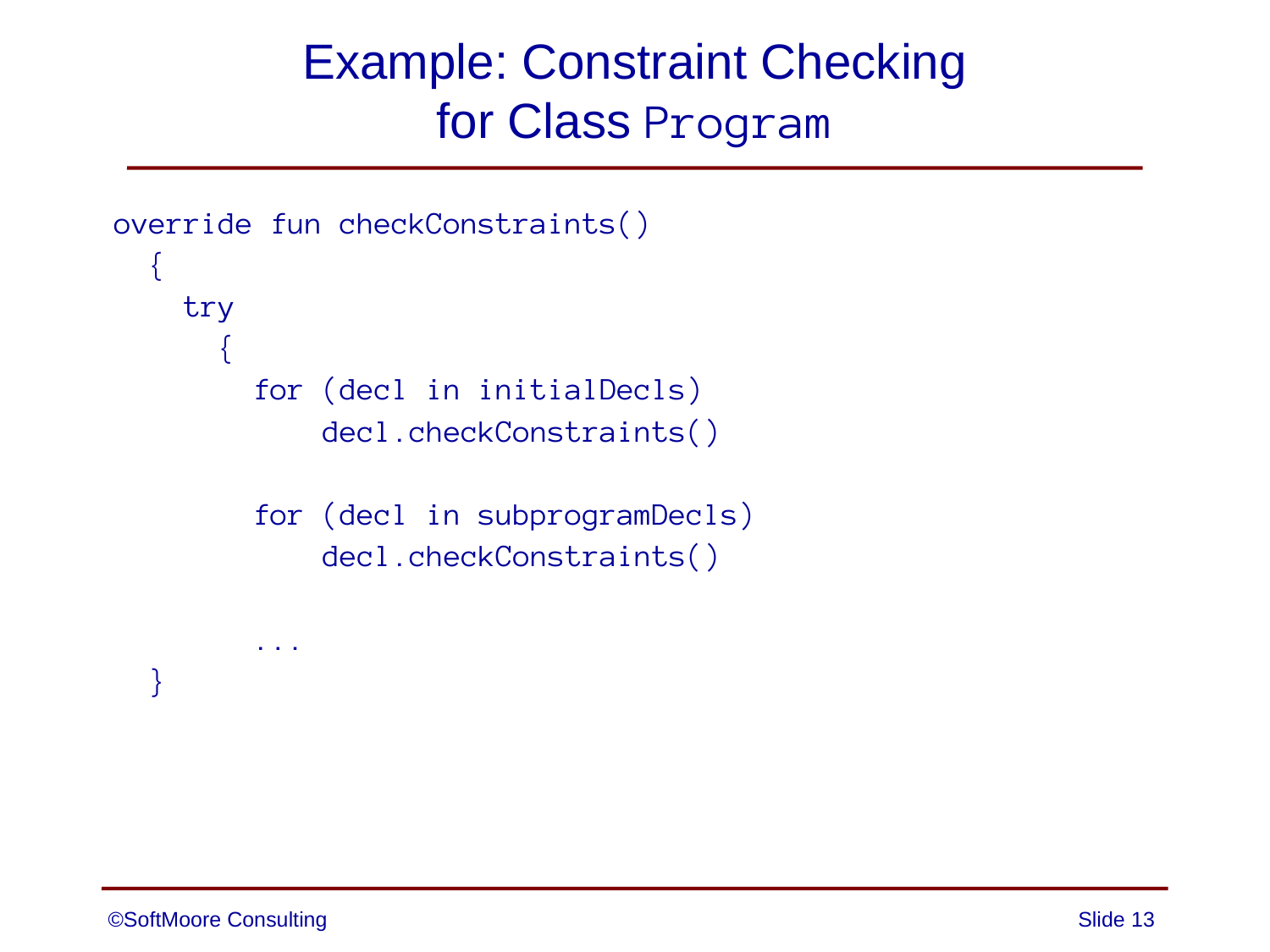

# Example: Constraint Checking for Class Program
override fun checkConstraints()
  {
    try
      {
        for (decl in initialDecls)
            decl.checkConstraints()

        for (decl in subprogramDecls)
            decl.checkConstraints()

        ...
  }
©SoftMoore Consulting
Slide 13